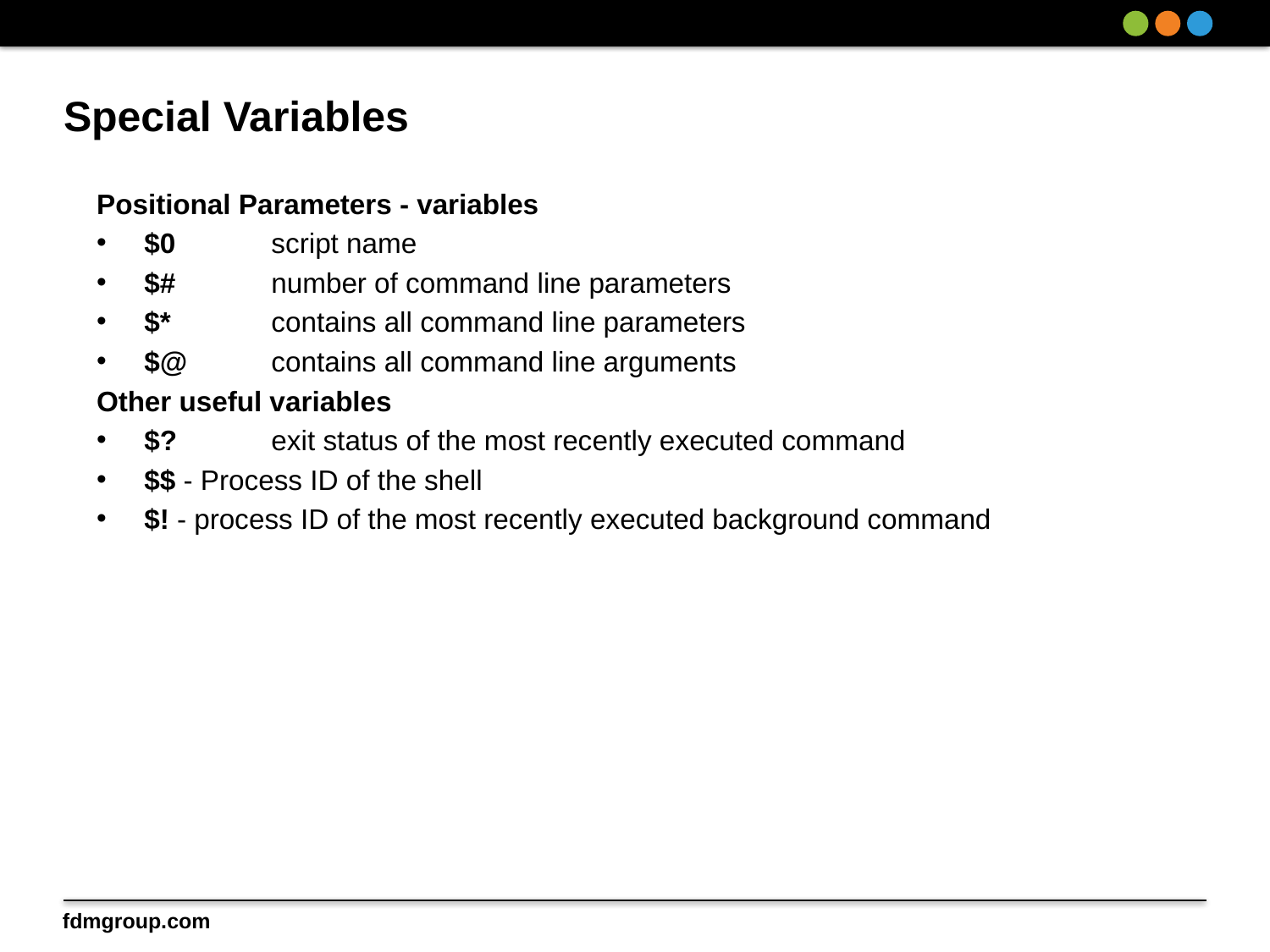

# Special Variables

Positional Parameters - variables
$0	script name
$# 	number of command line parameters
$*	contains all command line parameters
$@	contains all command line arguments
Other useful variables
$?	exit status of the most recently executed command
$$ - Process ID of the shell
$! - process ID of the most recently executed background command